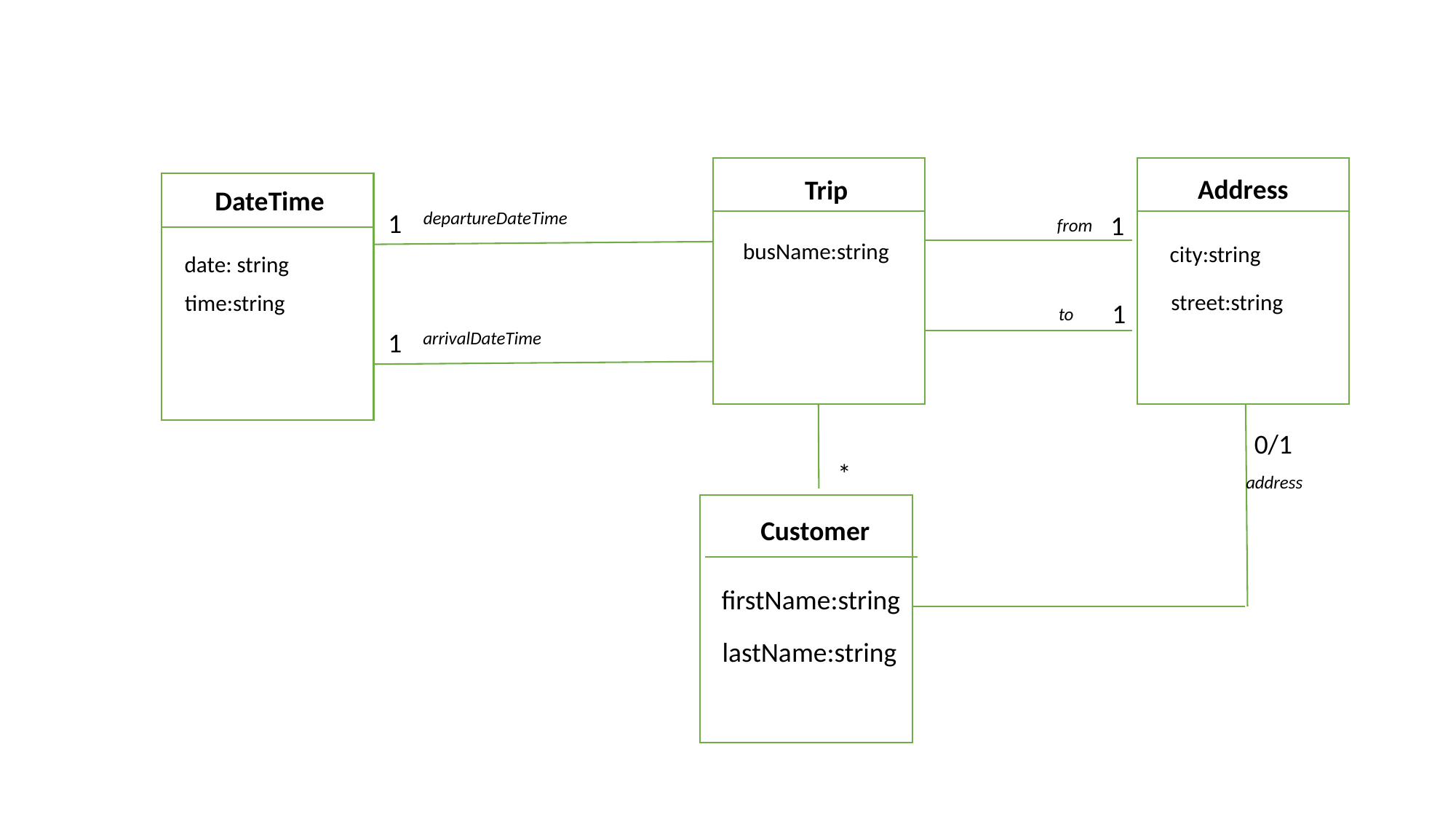

Address
Trip

DateTime
1
departureDateTime
1
from
busName:string
city:string
date: string
street:string
time:string
1
to
1
arrivalDateTime
0/1
*
address

Customer
firstName:string
lastName:string